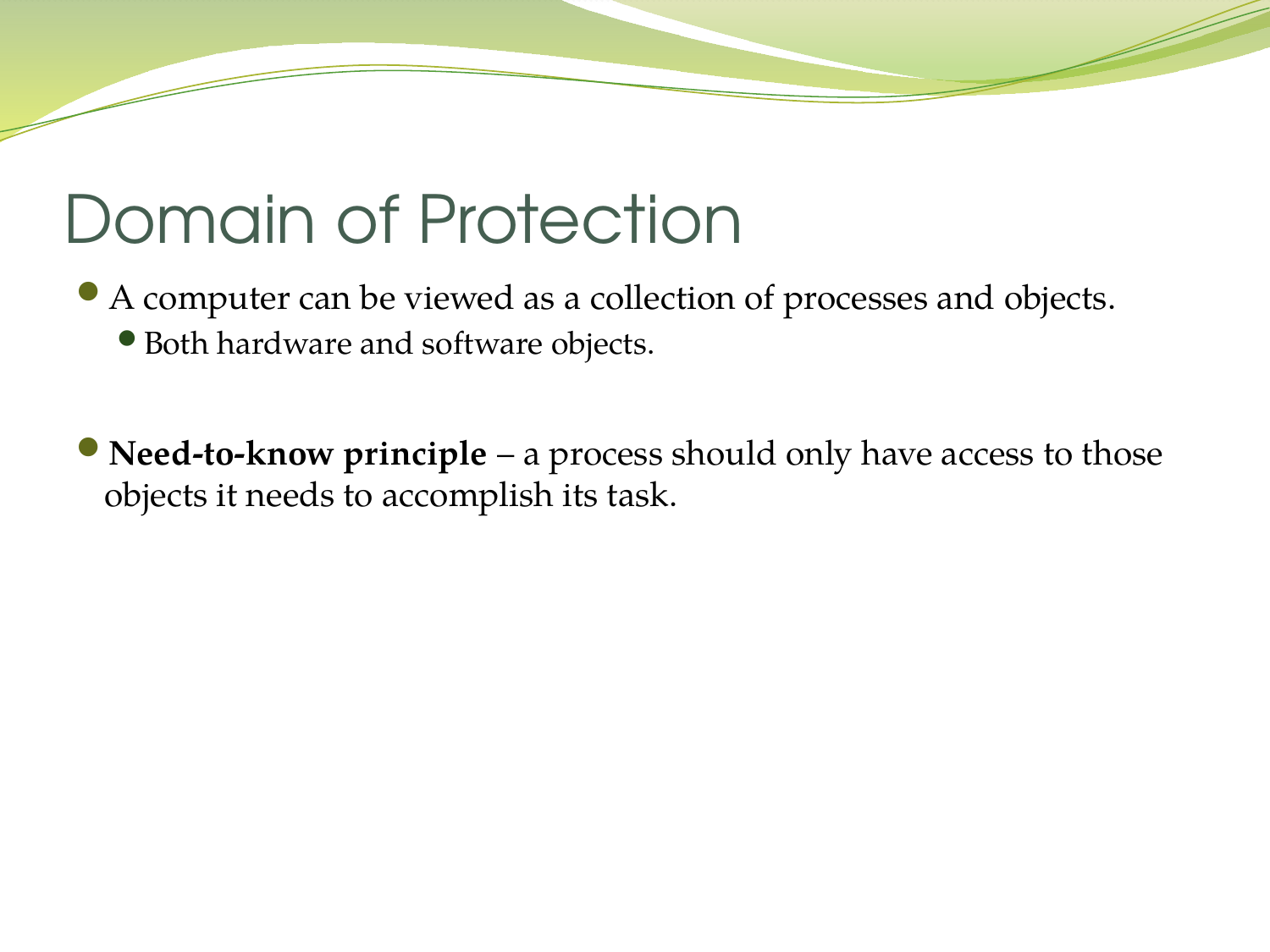

# Domain of Protection
A computer can be viewed as a collection of processes and objects.
Both hardware and software objects.

Need-to-know principle – a process should only have access to those objects it needs to accomplish its task.